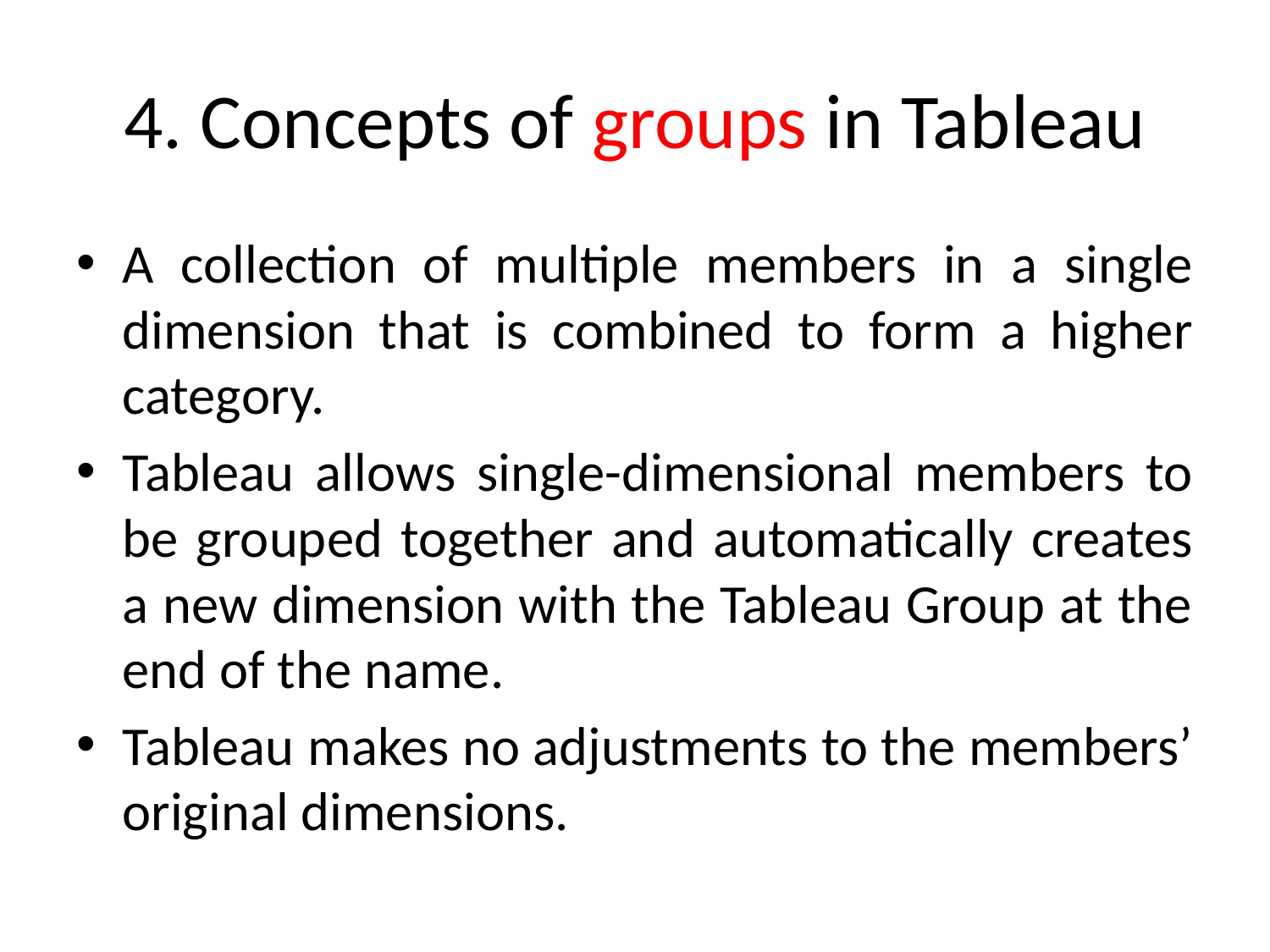

# 4. Concepts of groups in Tableau
A collection of multiple members in a single dimension that is combined to form a higher category.
Tableau allows single-dimensional members to be grouped together and automatically creates a new dimension with the Tableau Group at the end of the name.
Tableau makes no adjustments to the members’ original dimensions.